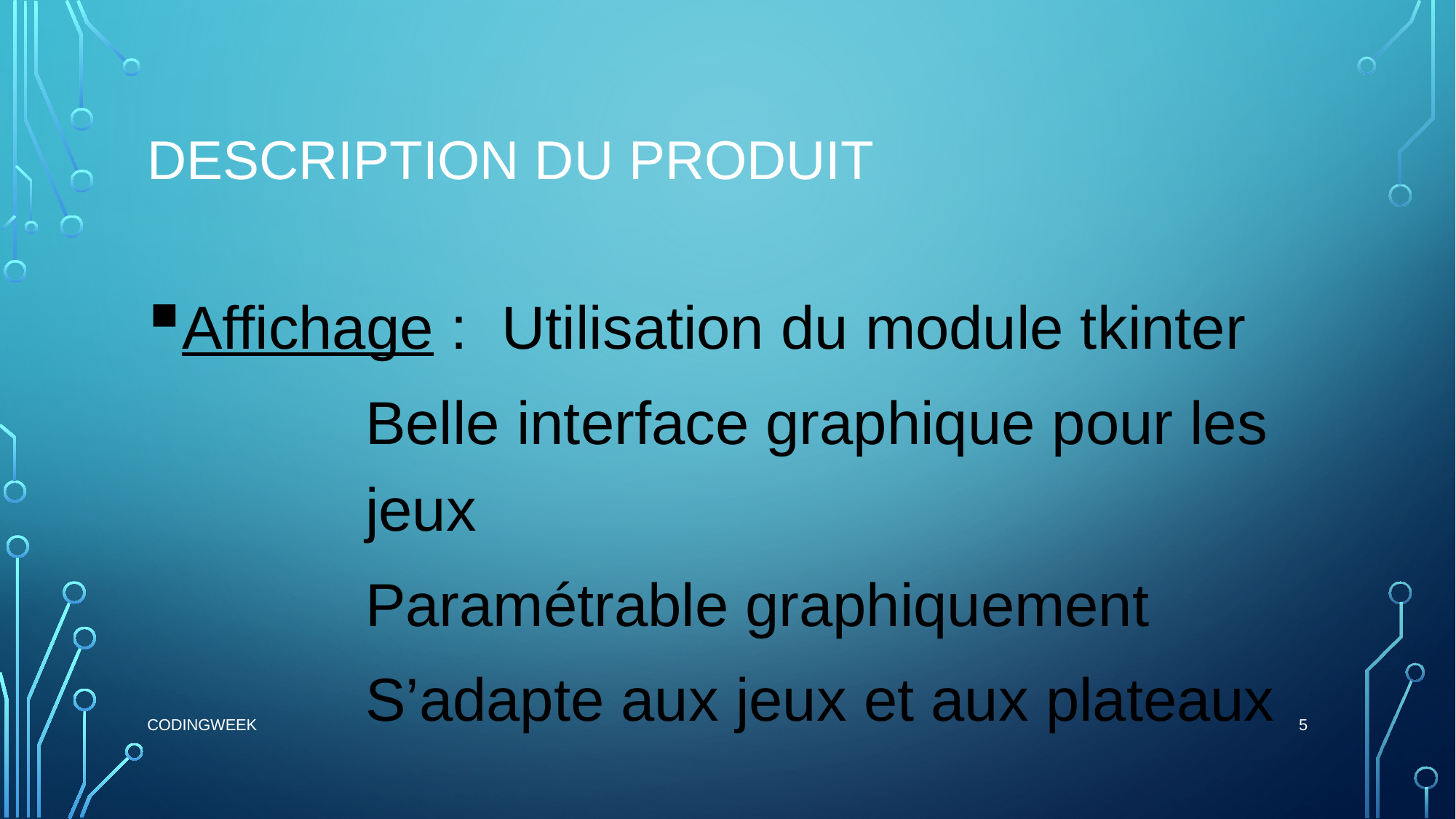

# Description du produit
Affichage : 	Utilisation du module tkinter
Belle interface graphique pour les jeux
Paramétrable graphiquement
S’adapte aux jeux et aux plateaux

5
Codingweek